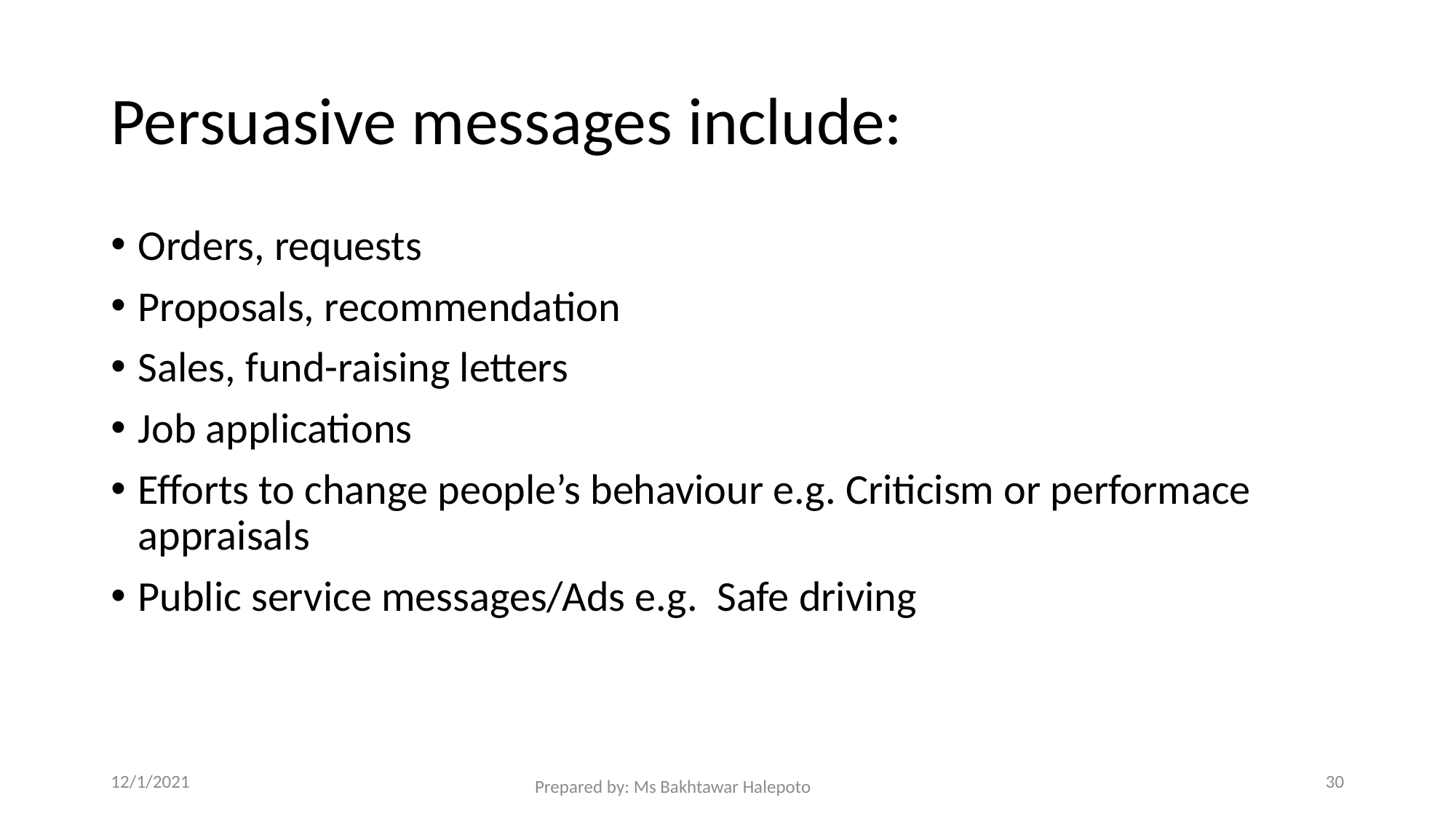

# Persuasive messages include:
Orders, requests
Proposals, recommendation
Sales, fund-raising letters
Job applications
Efforts to change people’s behaviour e.g. Criticism or performace appraisals
Public service messages/Ads e.g.  Safe driving
12/1/2021
30
Prepared by: Ms Bakhtawar Halepoto